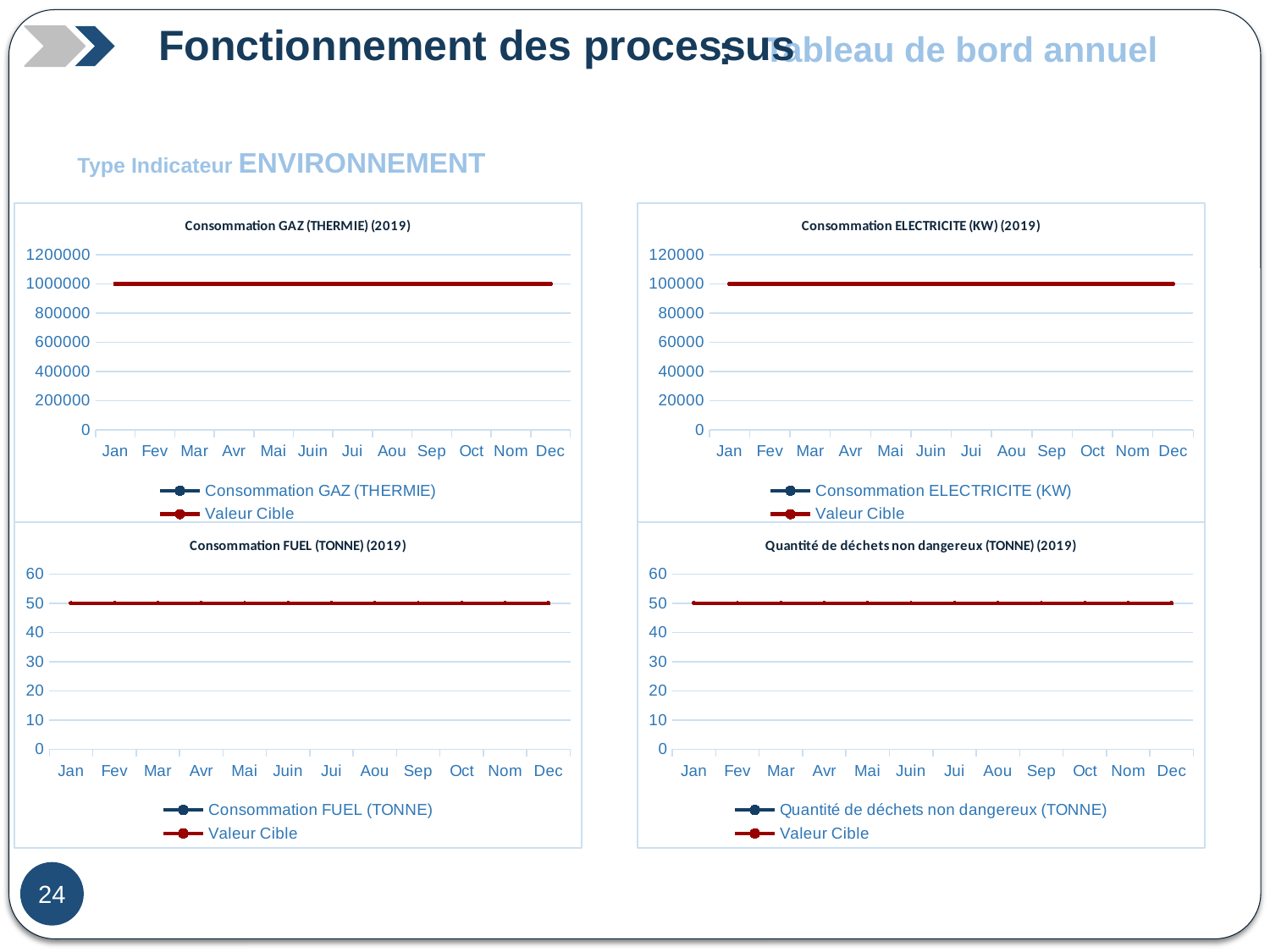

Fonctionnement des processus
:
Tableau de bord annuel

ENVIRONNEMENT
Type Indicateur  :

### Chart: Consommation GAZ (THERMIE) (2019)

| Category | Consommation GAZ (THERMIE) | Valeur Cible |
|---|---|---|
| Jan | None | 1000000.0 |
| Fev | None | 1000000.0 |
| Mar | None | 1000000.0 |
| Avr | None | 1000000.0 |
| Mai | None | 1000000.0 |
| Juin | None | 1000000.0 |
| Jui | None | 1000000.0 |
| Aou | None | 1000000.0 |
| Sep | None | 1000000.0 |
| Oct | None | 1000000.0 |
| Nom | None | 1000000.0 |
| Dec | None | 1000000.0 |

### Chart: Consommation ELECTRICITE (KW) (2019)

| Category | Consommation ELECTRICITE (KW) | Valeur Cible |
|---|---|---|
| Jan | None | 100000.0 |
| Fev | None | 100000.0 |
| Mar | None | 100000.0 |
| Avr | None | 100000.0 |
| Mai | None | 100000.0 |
| Juin | None | 100000.0 |
| Jui | None | 100000.0 |
| Aou | None | 100000.0 |
| Sep | None | 100000.0 |
| Oct | None | 100000.0 |
| Nom | None | 100000.0 |
| Dec | None | 100000.0 |

### Chart: Consommation FUEL (TONNE) (2019)

| Category | Consommation FUEL (TONNE) | Valeur Cible |
|---|---|---|
| Jan | None | 50.0 |
| Fev | None | 50.0 |
| Mar | None | 50.0 |
| Avr | None | 50.0 |
| Mai | None | 50.0 |
| Juin | None | 50.0 |
| Jui | None | 50.0 |
| Aou | None | 50.0 |
| Sep | None | 50.0 |
| Oct | None | 50.0 |
| Nom | None | 50.0 |
| Dec | None | 50.0 |

### Chart: Quantité de déchets non dangereux (TONNE) (2019)

| Category | Quantité de déchets non dangereux (TONNE) | Valeur Cible |
|---|---|---|
| Jan | None | 50.0 |
| Fev | None | 50.0 |
| Mar | None | 50.0 |
| Avr | None | 50.0 |
| Mai | None | 50.0 |
| Juin | None | 50.0 |
| Jui | None | 50.0 |
| Aou | None | 50.0 |
| Sep | None | 50.0 |
| Oct | None | 50.0 |
| Nom | None | 50.0 |
| Dec | None | 50.0 |
24